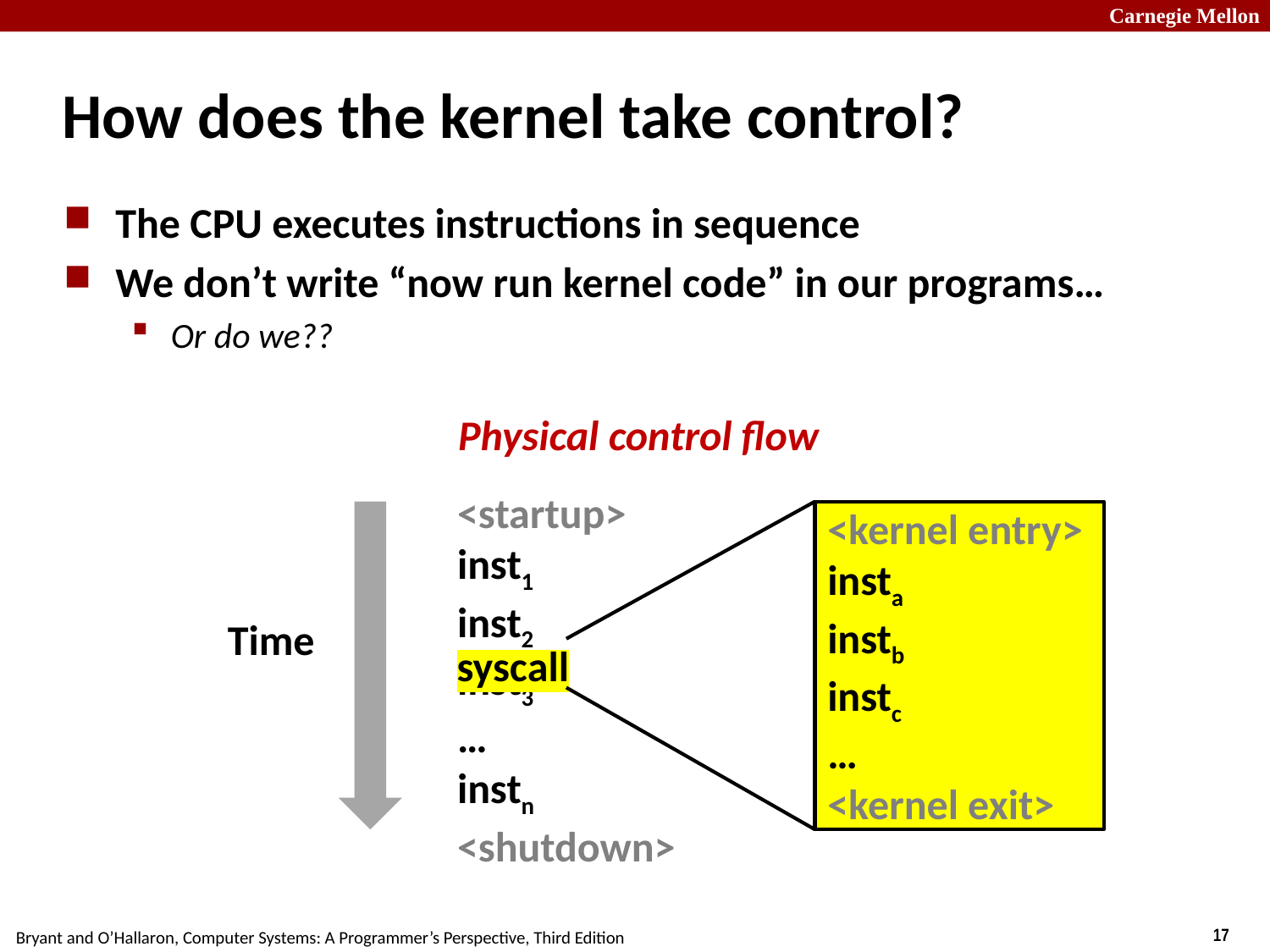

# How does the kernel take control?
The CPU executes instructions in sequence
We don’t write “now run kernel code” in our programs…
Or do we??
Physical control flow
<startup>
inst1
inst2
inst3
…
instn
<shutdown>

<kernel entry>
insta
instb
instc
…
<kernel exit>
Time
syscall